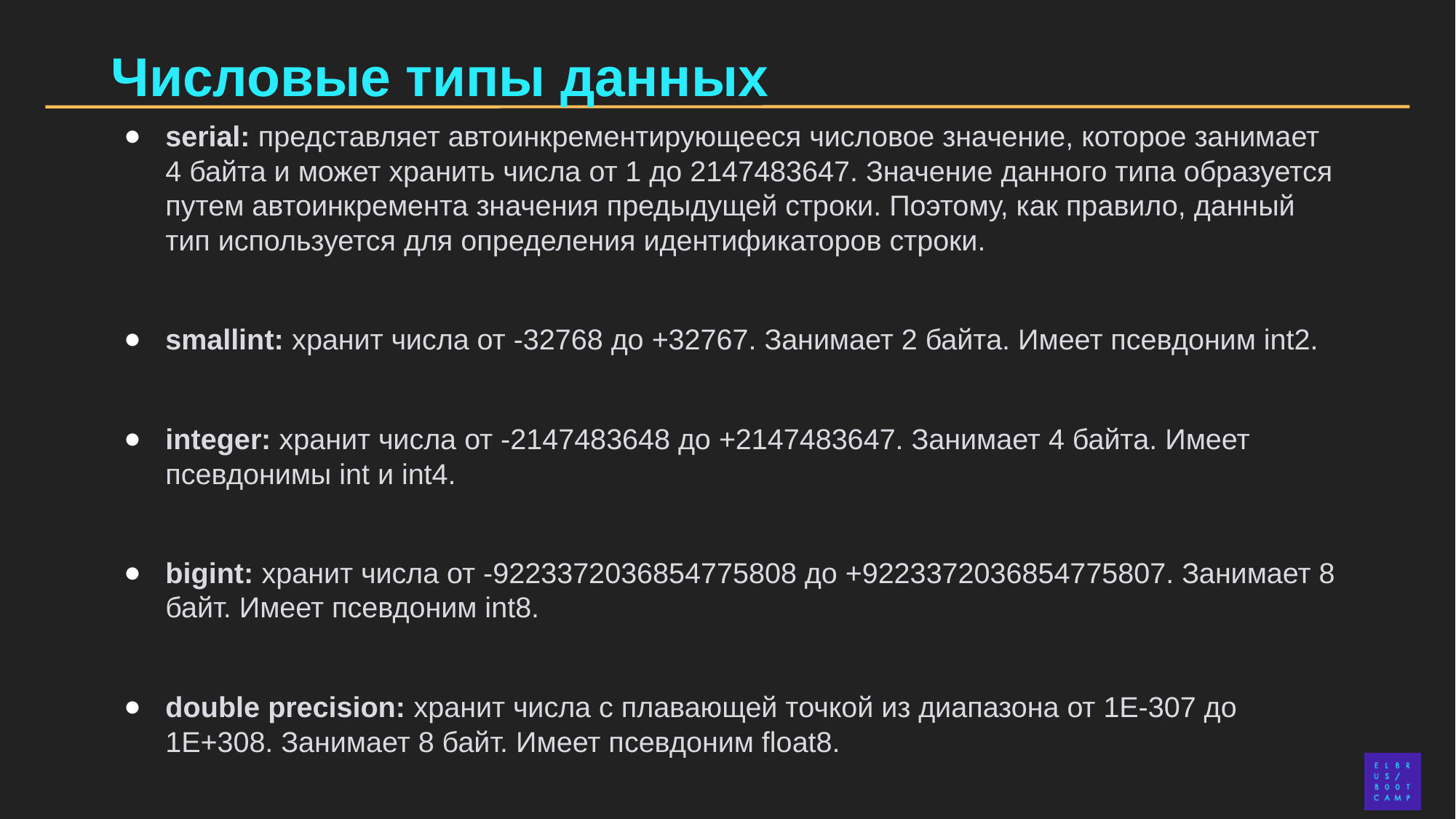

# Числовые типы данных

serial: представляет автоинкрементирующееся числовое значение, которое занимает 4 байта и может хранить числа от 1 до 2147483647. Значение данного типа образуется путем автоинкремента значения предыдущей строки. Поэтому, как правило, данный тип используется для определения идентификаторов строки.

smallint: хранит числа от -32768 до +32767. Занимает 2 байта. Имеет псевдоним int2.

integer: хранит числа от -2147483648 до +2147483647. Занимает 4 байта. Имеет псевдонимы int и int4.

bigint: хранит числа от -9223372036854775808 до +9223372036854775807. Занимает 8 байт. Имеет псевдоним int8.

double precision: хранит числа с плавающей точкой из диапазона от 1E-307 до 1E+308. Занимает 8 байт. Имеет псевдоним float8.